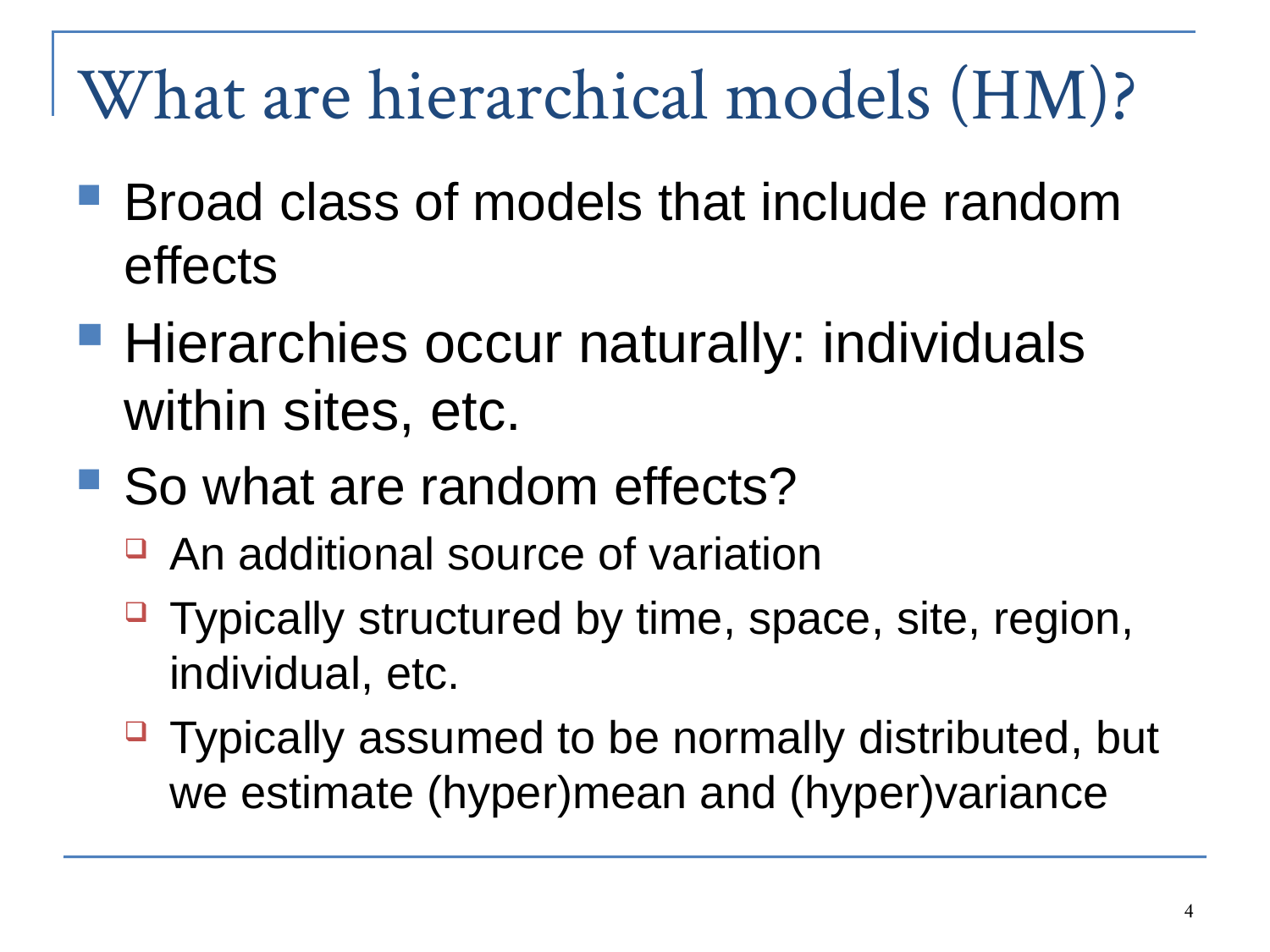

# What are hierarchical models (HM)?
Broad class of models that include random effects
Hierarchies occur naturally: individuals within sites, etc.
So what are random effects?
An additional source of variation
Typically structured by time, space, site, region, individual, etc.
Typically assumed to be normally distributed, but we estimate (hyper)mean and (hyper)variance

4